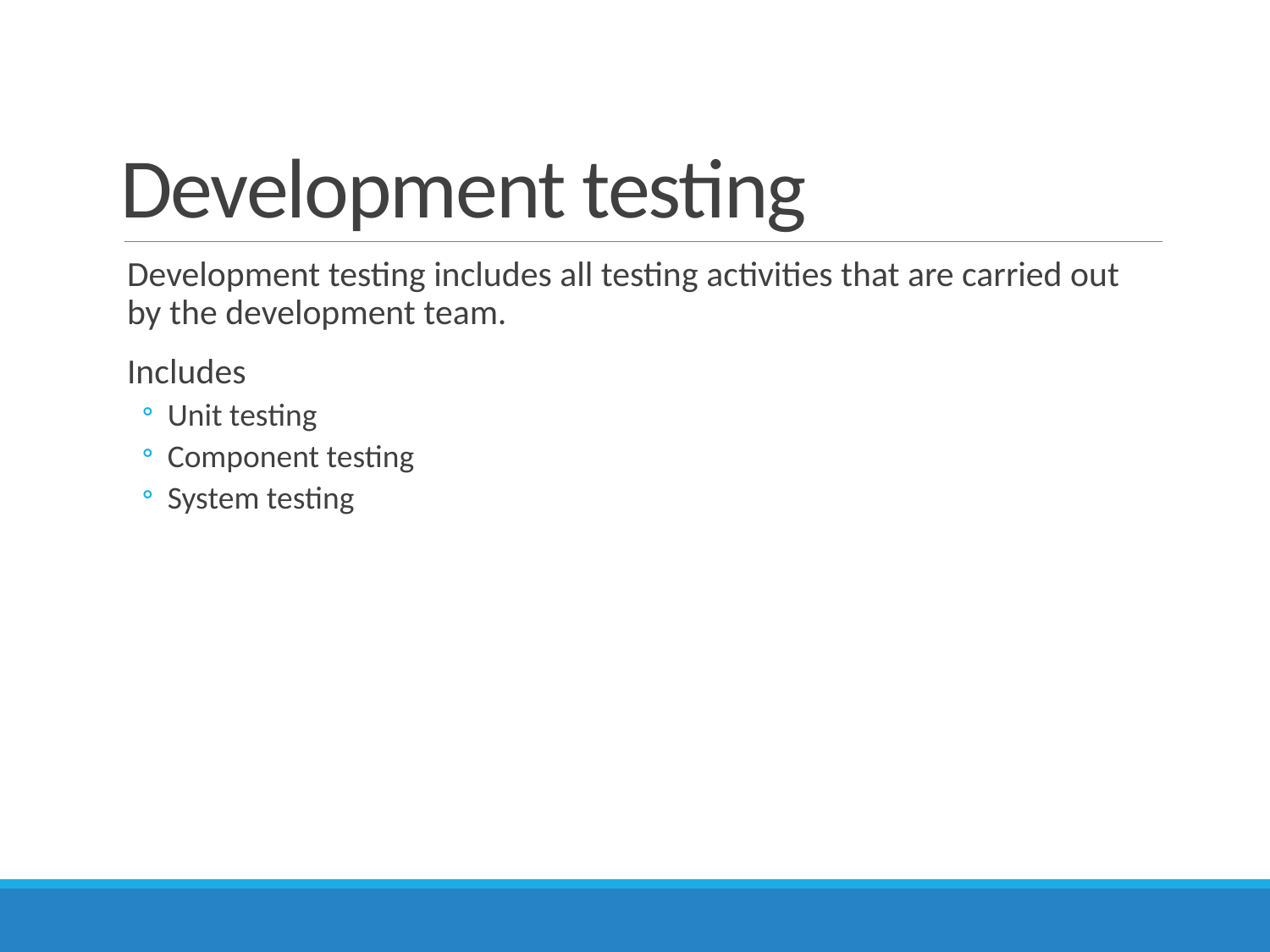

# Development testing
Development testing includes all testing activities that are carried out by the development team.
Includes
Unit testing
Component testing
System testing